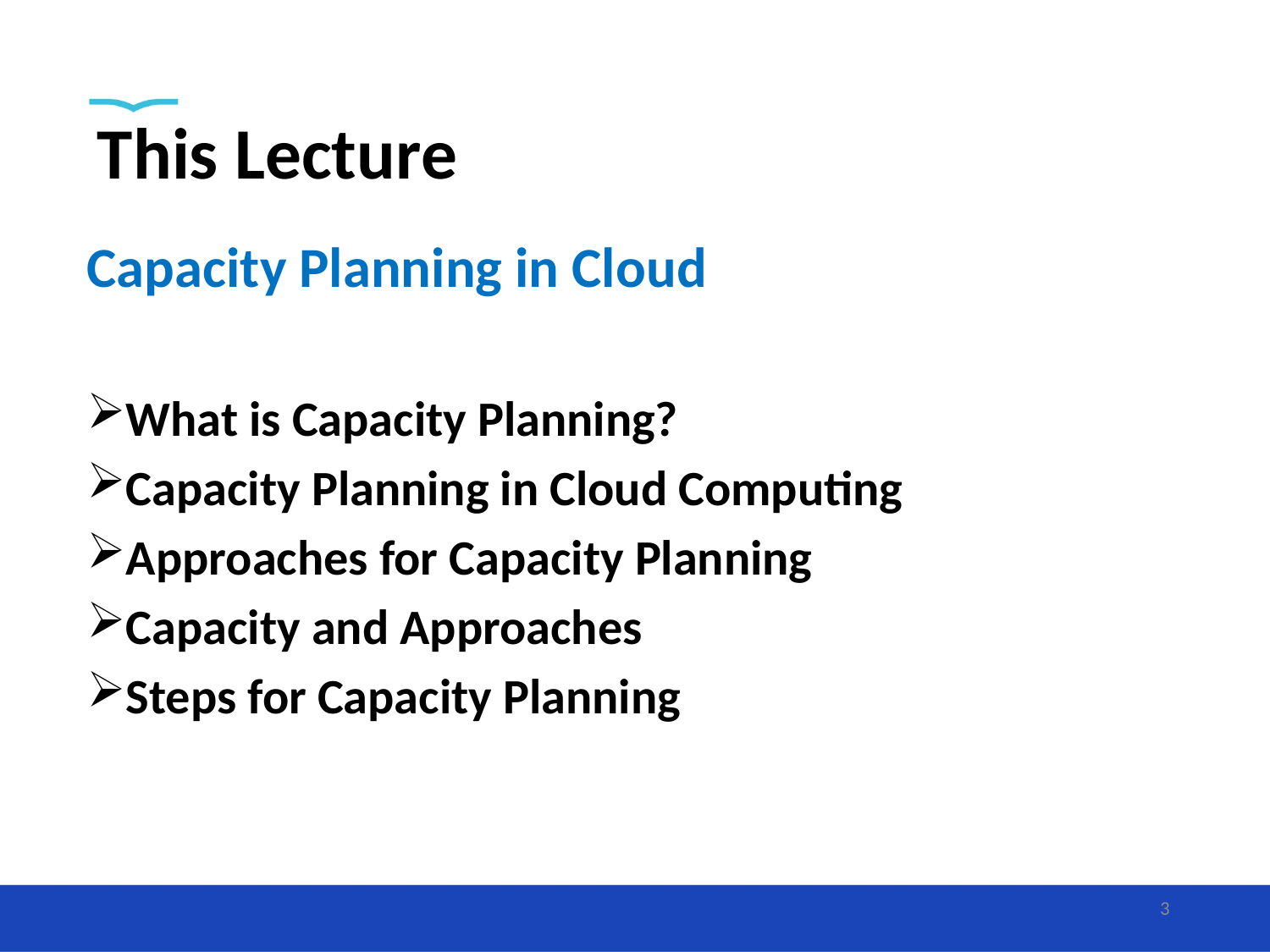

# This Lecture
Capacity Planning in Cloud

What is Capacity Planning?
Capacity Planning in Cloud Computing
Approaches for Capacity Planning
Capacity and Approaches
Steps for Capacity Planning

3